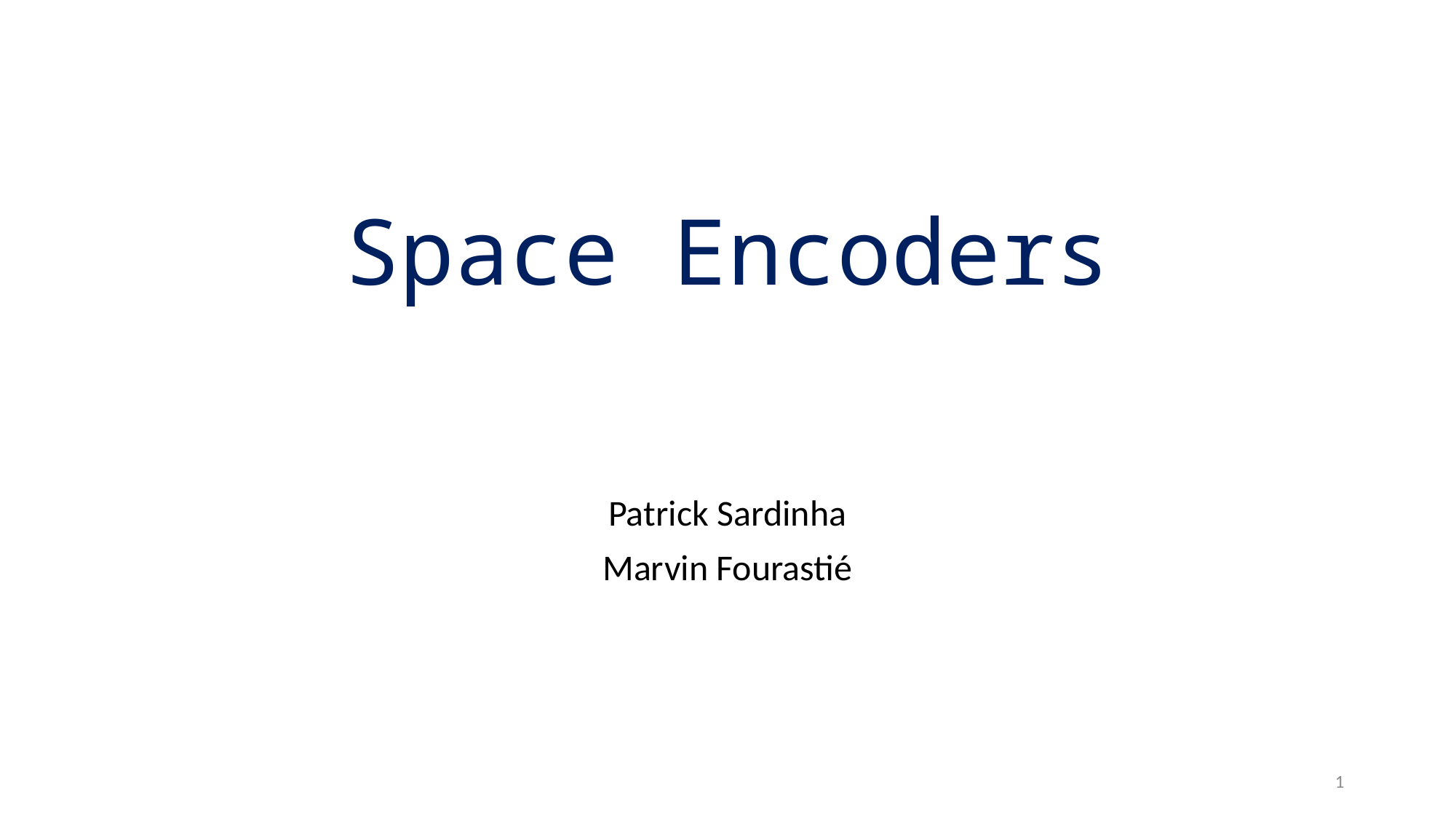

# Space Encoders

Patrick Sardinha
Marvin Fourastié

1